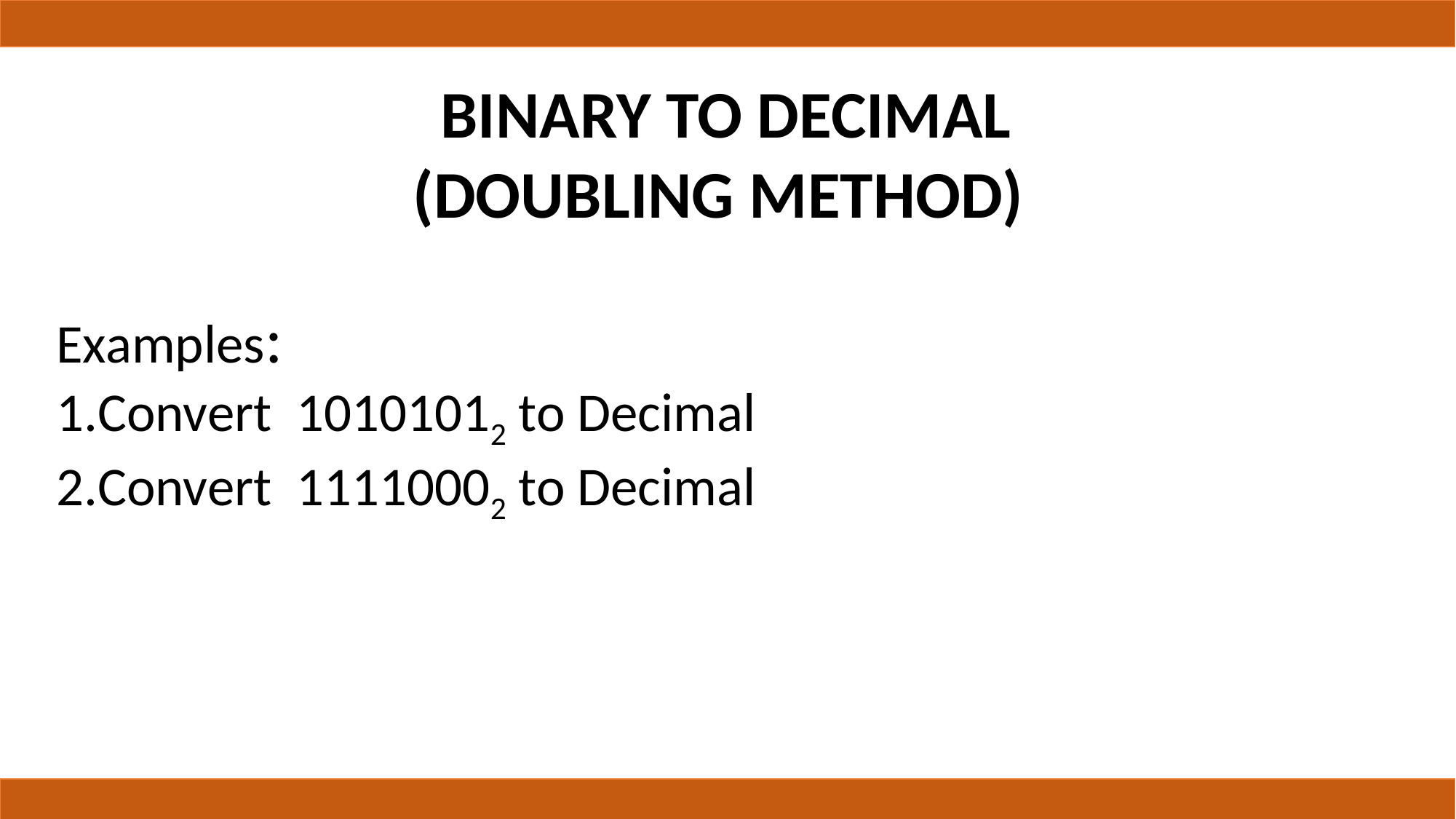

# BINARY TO DECIMAL (DOUBLING METHOD)
Examples:
Convert  10101012 to Decimal
Convert  11110002 to Decimal